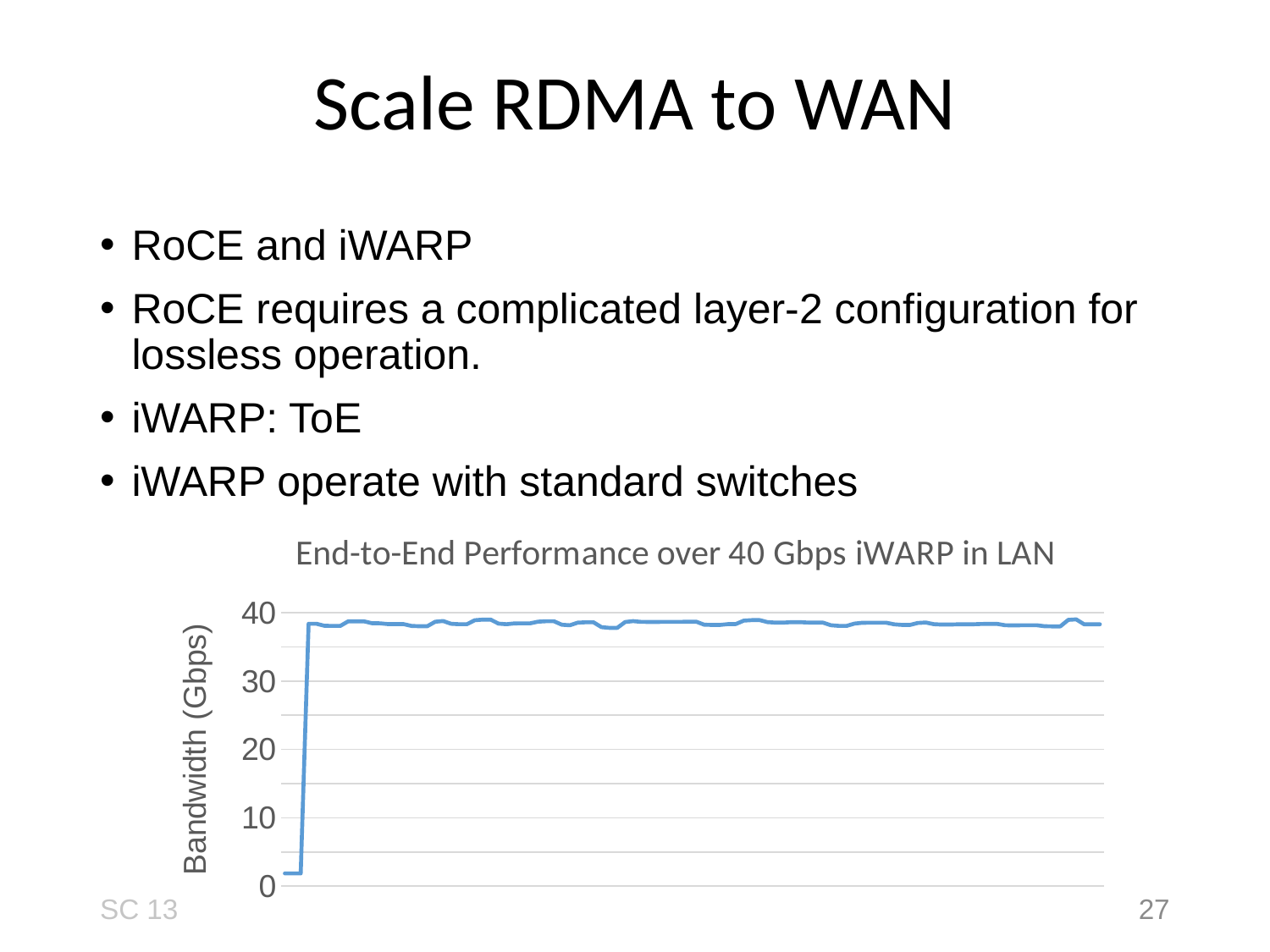

# Scale RDMA to WAN
RoCE and iWARP
RoCE requires a complicated layer-2 configuration for lossless operation.
iWARP: ToE
iWARP operate with standard switches

### Chart: End-to-End Performance over 40 Gbps iWARP in LAN

| Category |  |
|---|---|
SC 13
27